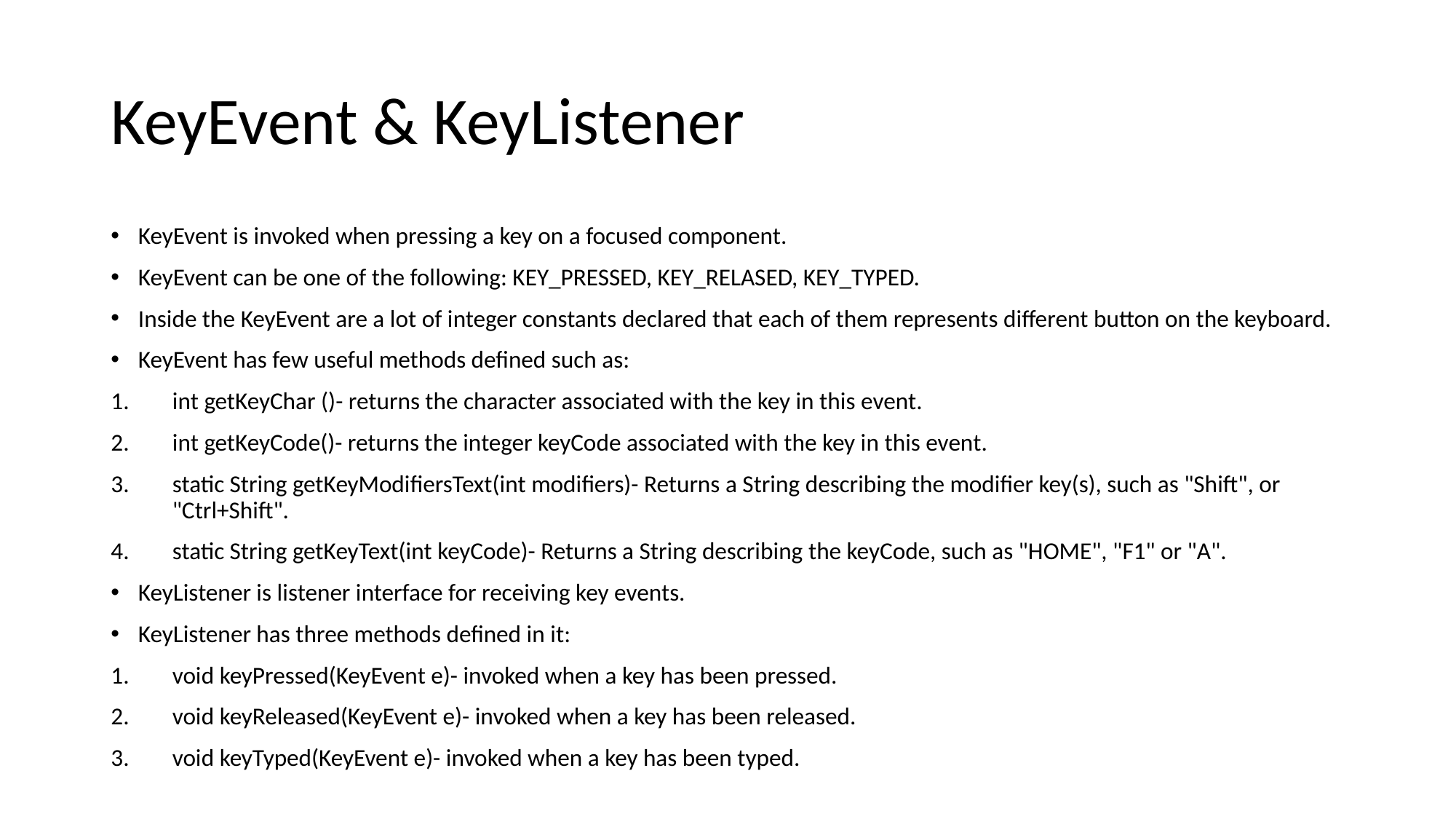

# KeyEvent & KeyListener
KeyEvent is invoked when pressing a key on a focused component.
KeyEvent can be one of the following: KEY_PRESSED, KEY_RELASED, KEY_TYPED.
Inside the KeyEvent are a lot of integer constants declared that each of them represents different button on the keyboard.
KeyEvent has few useful methods defined such as:
int getKeyChar ()- returns the character associated with the key in this event.
int getKeyCode()- returns the integer keyCode associated with the key in this event.
static String getKeyModifiersText(int modifiers)- Returns a String describing the modifier key(s), such as "Shift", or "Ctrl+Shift".
static String getKeyText(int keyCode)- Returns a String describing the keyCode, such as "HOME", "F1" or "A".
KeyListener is listener interface for receiving key events.
KeyListener has three methods defined in it:
void keyPressed(KeyEvent e)- invoked when a key has been pressed.
void keyReleased(KeyEvent e)- invoked when a key has been released.
void keyTyped(KeyEvent e)- invoked when a key has been typed.